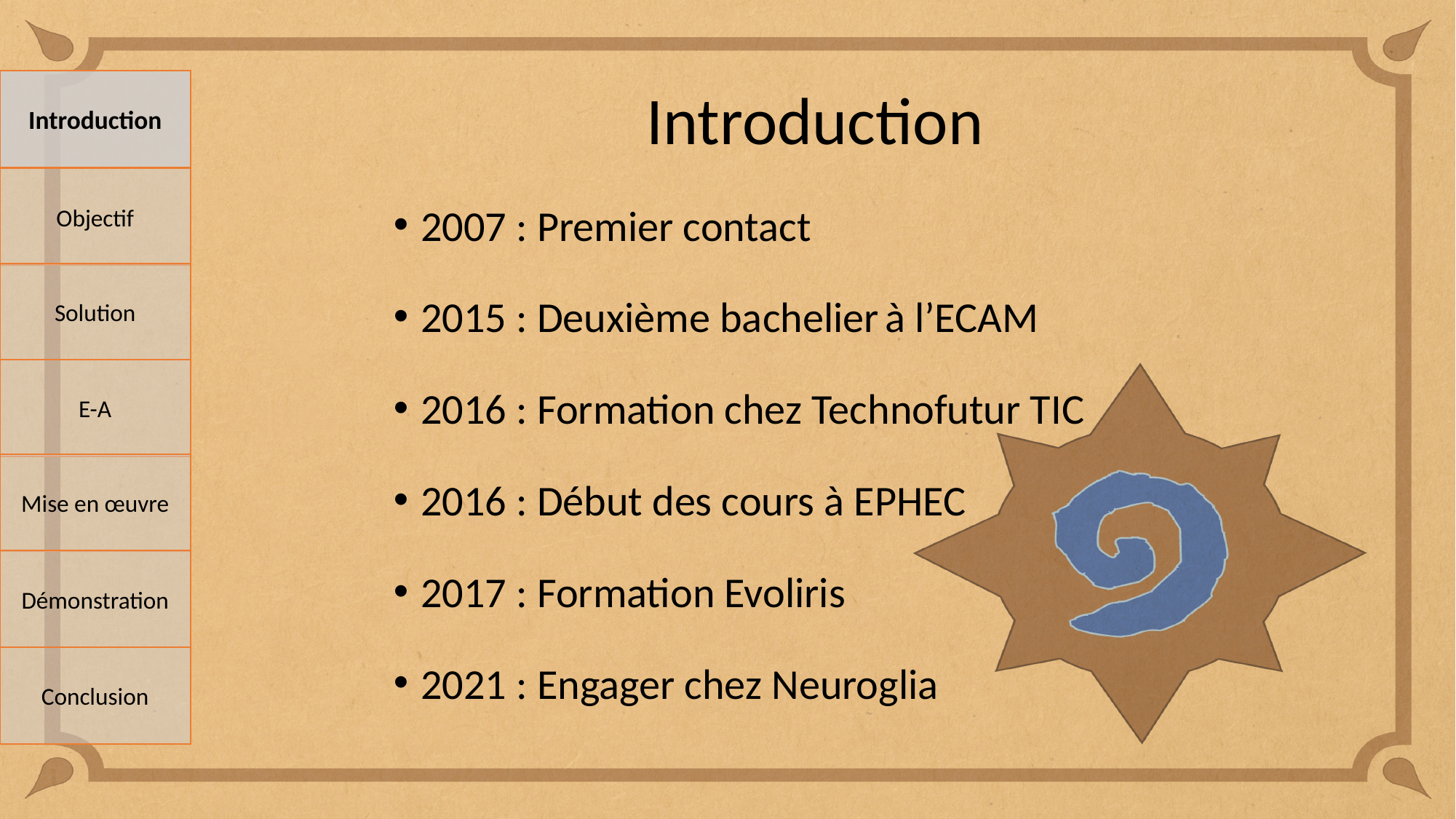

# Introduction
Introduction
2007 : Premier contact
2015 : Deuxième bachelier à l’ECAM
2016 : Formation chez Technofutur TIC
2016 : Début des cours à EPHEC
2017 : Formation Evoliris
2021 : Engager chez Neuroglia
Objectif
Solution
E-A
Mise en œuvre
Démonstration
Conclusion